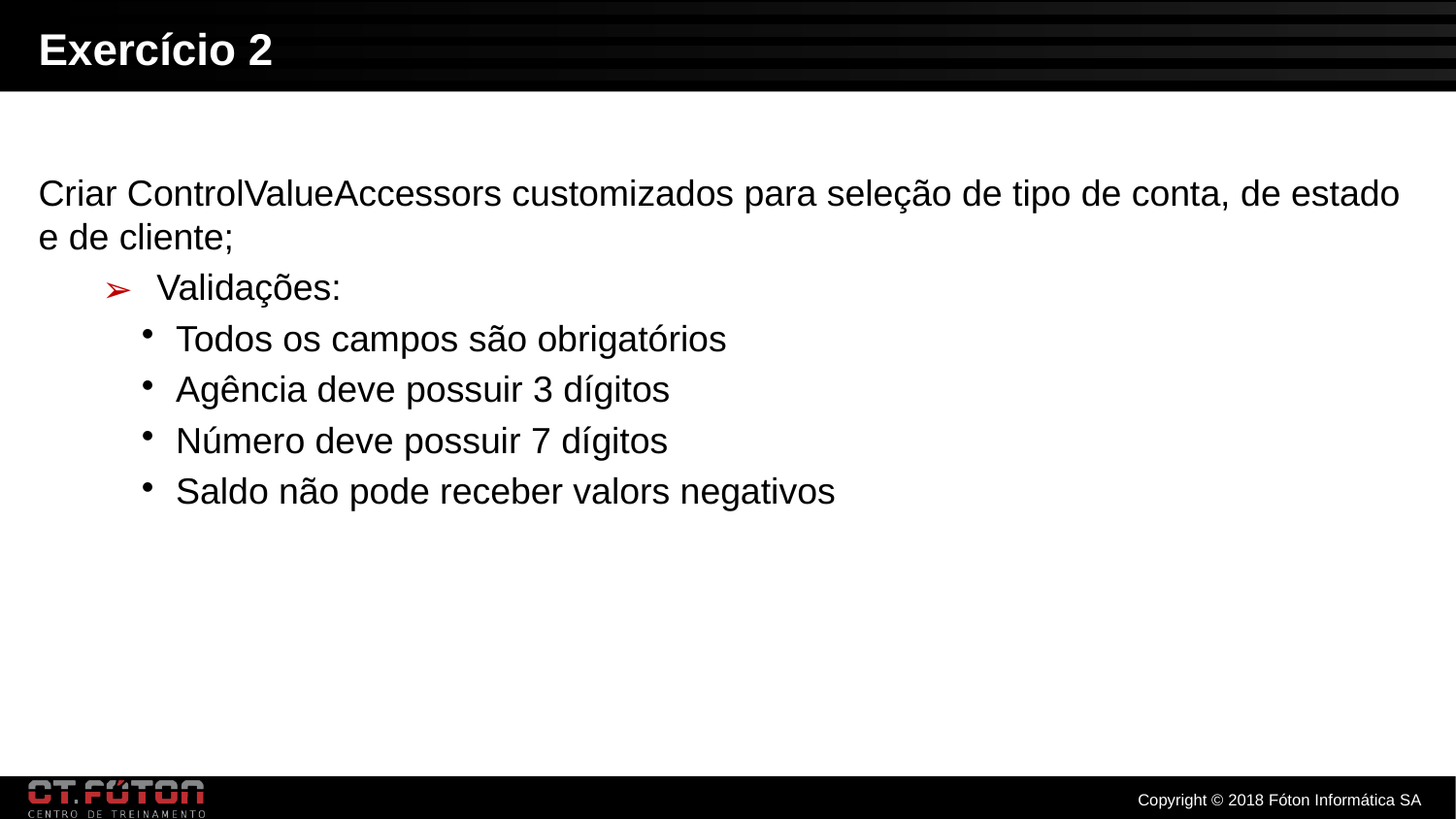

Exercício 2

Criar ControlValueAccessors customizados para seleção de tipo de conta, de estado e de cliente;
Validações:
Todos os campos são obrigatórios
Agência deve possuir 3 dígitos
Número deve possuir 7 dígitos
Saldo não pode receber valors negativos

Copyright © 2018 Fóton Informática SA